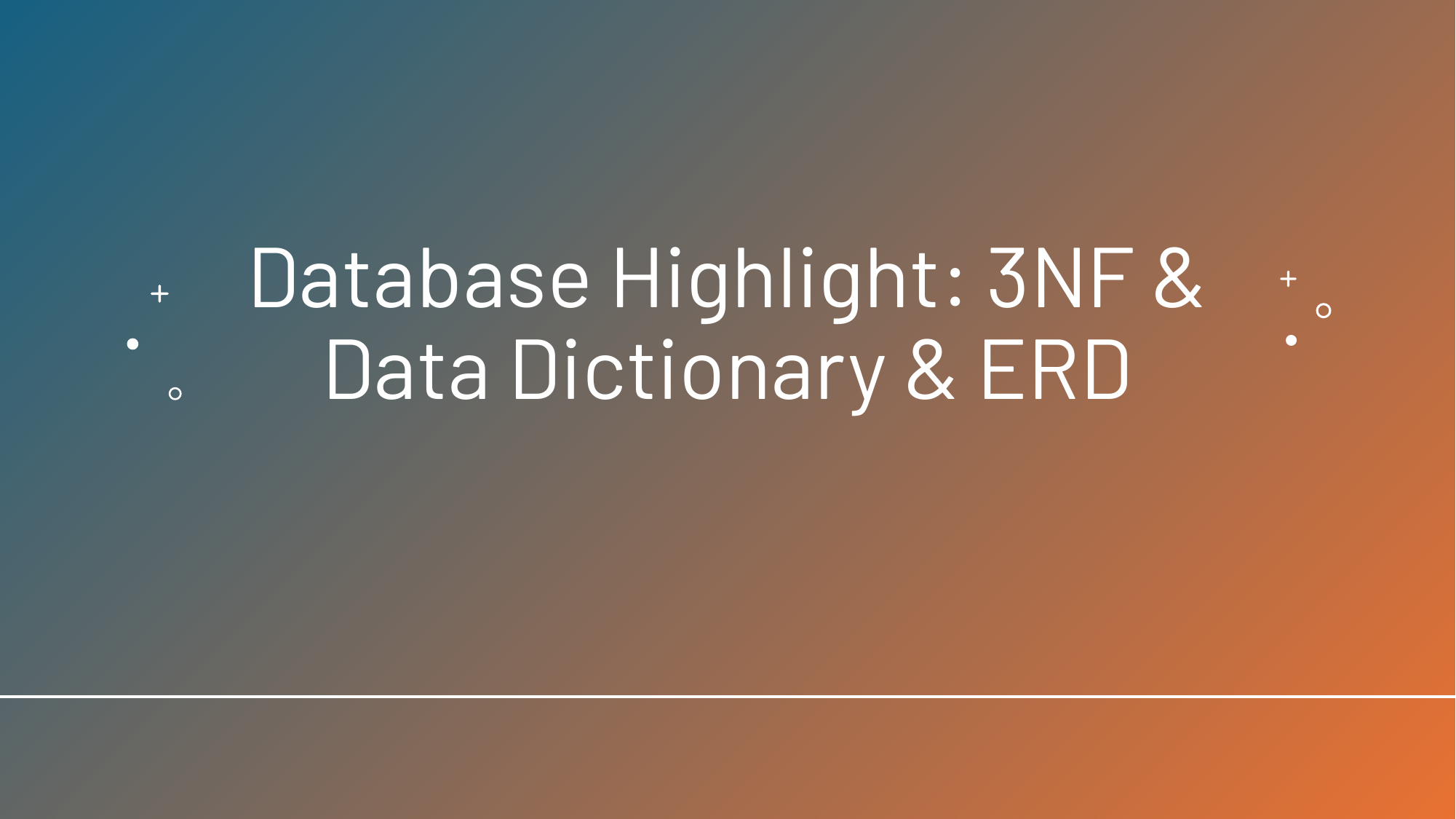

# Database Highlight: 3NF & Data Dictionary & ERD